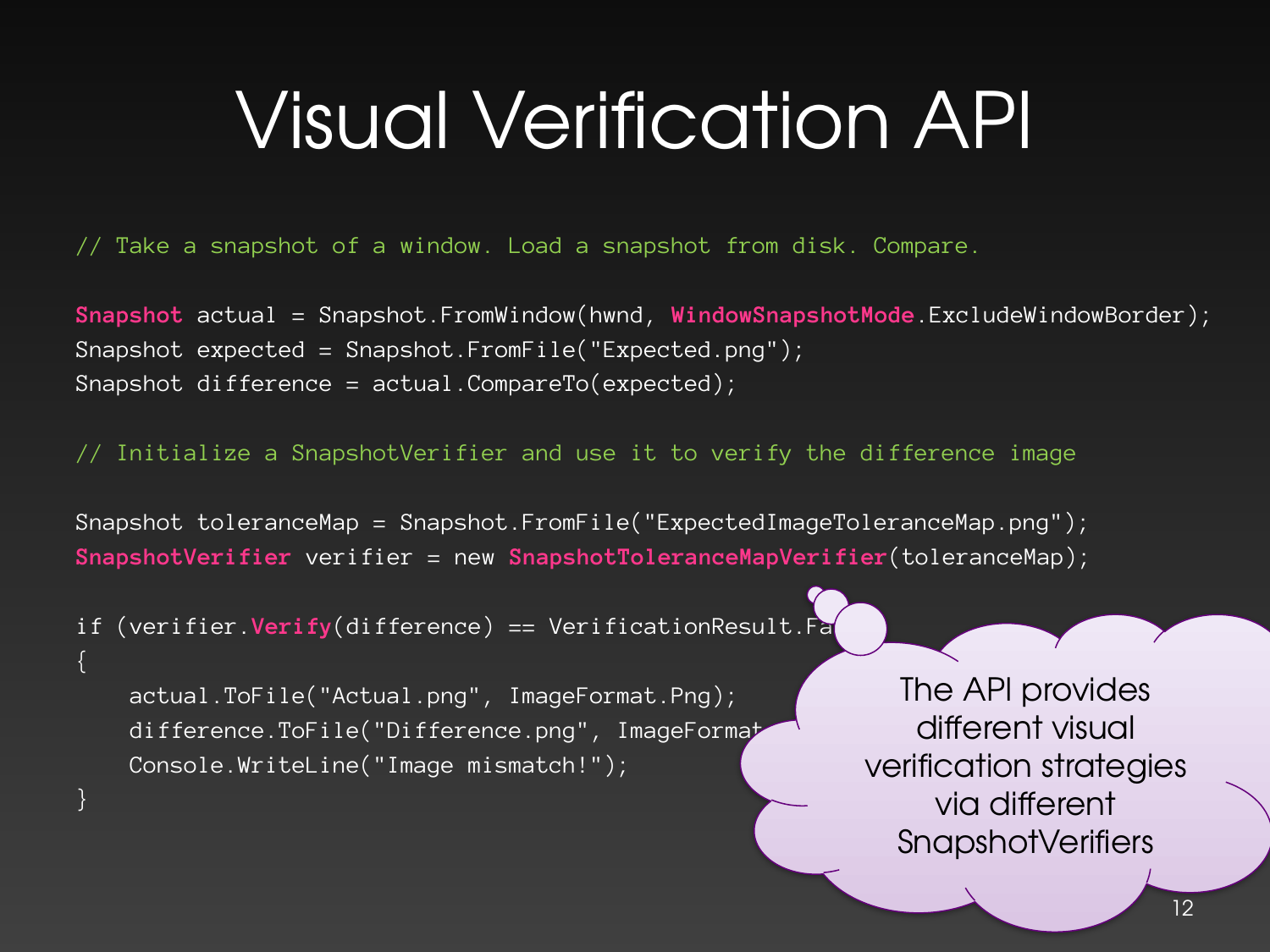

# Visual Verification API
// Take a snapshot of a window. Load a snapshot from disk. Compare.

Snapshot actual = Snapshot.FromWindow(hwnd, WindowSnapshotMode.ExcludeWindowBorder);
Snapshot expected = Snapshot.FromFile("Expected.png");
Snapshot difference = actual.CompareTo(expected);

// Initialize a SnapshotVerifier and use it to verify the difference image

Snapshot toleranceMap = Snapshot.FromFile("ExpectedImageToleranceMap.png");
SnapshotVerifier verifier = new SnapshotToleranceMapVerifier(toleranceMap);

if (verifier.Verify(difference) == VerificationResult.Fail)
{
    actual.ToFile("Actual.png", ImageFormat.Png);
    difference.ToFile("Difference.png", ImageFormat.Png);
    Console.WriteLine("Image mismatch!");
}
The API provides different visual verification strategies via different SnapshotVerifiers
12